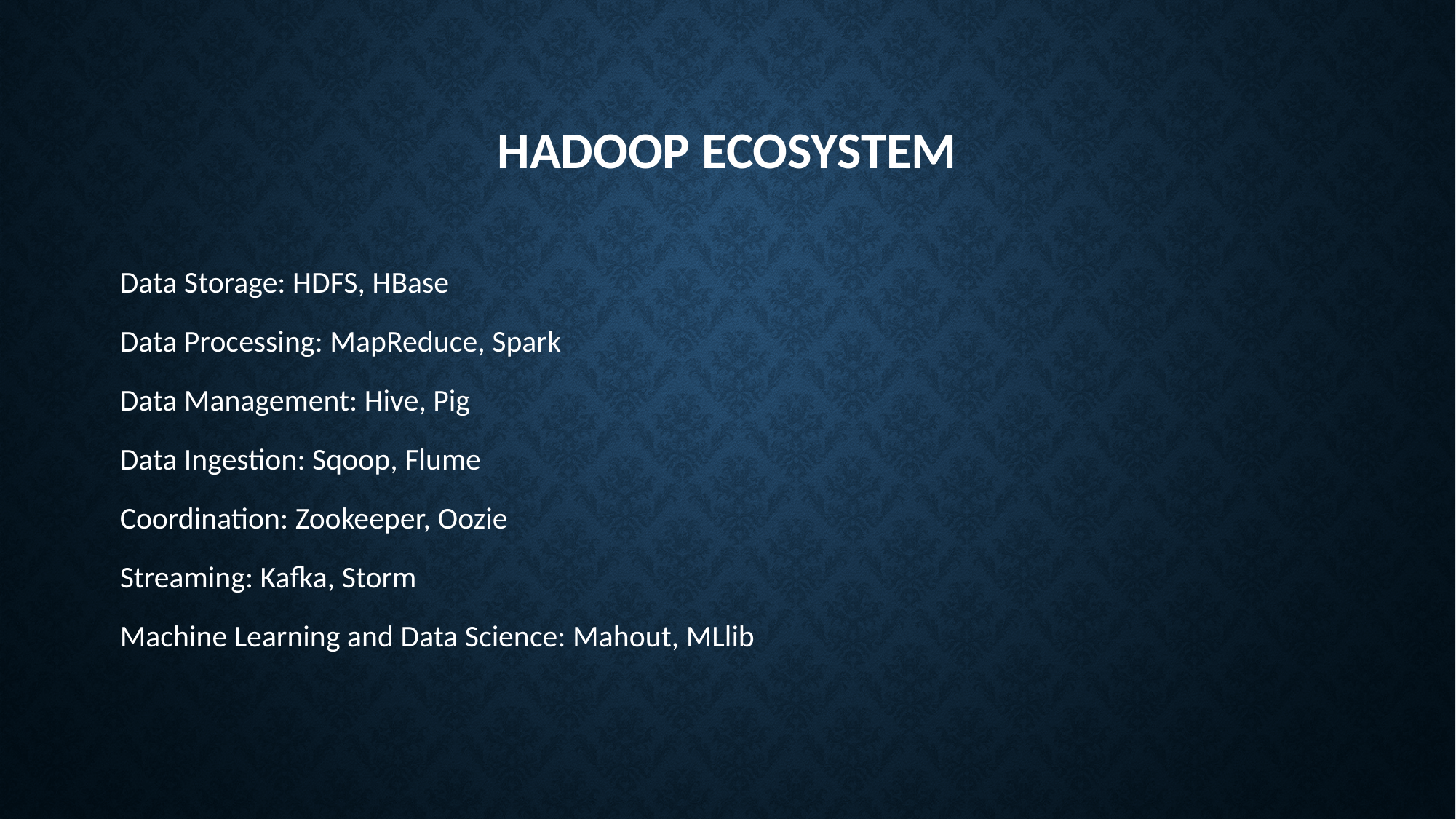

# Hadoop Ecosystem
Data Storage: HDFS, HBase
Data Processing: MapReduce, Spark
Data Management: Hive, Pig
Data Ingestion: Sqoop, Flume
Coordination: Zookeeper, Oozie
Streaming: Kafka, Storm
Machine Learning and Data Science: Mahout, MLlib